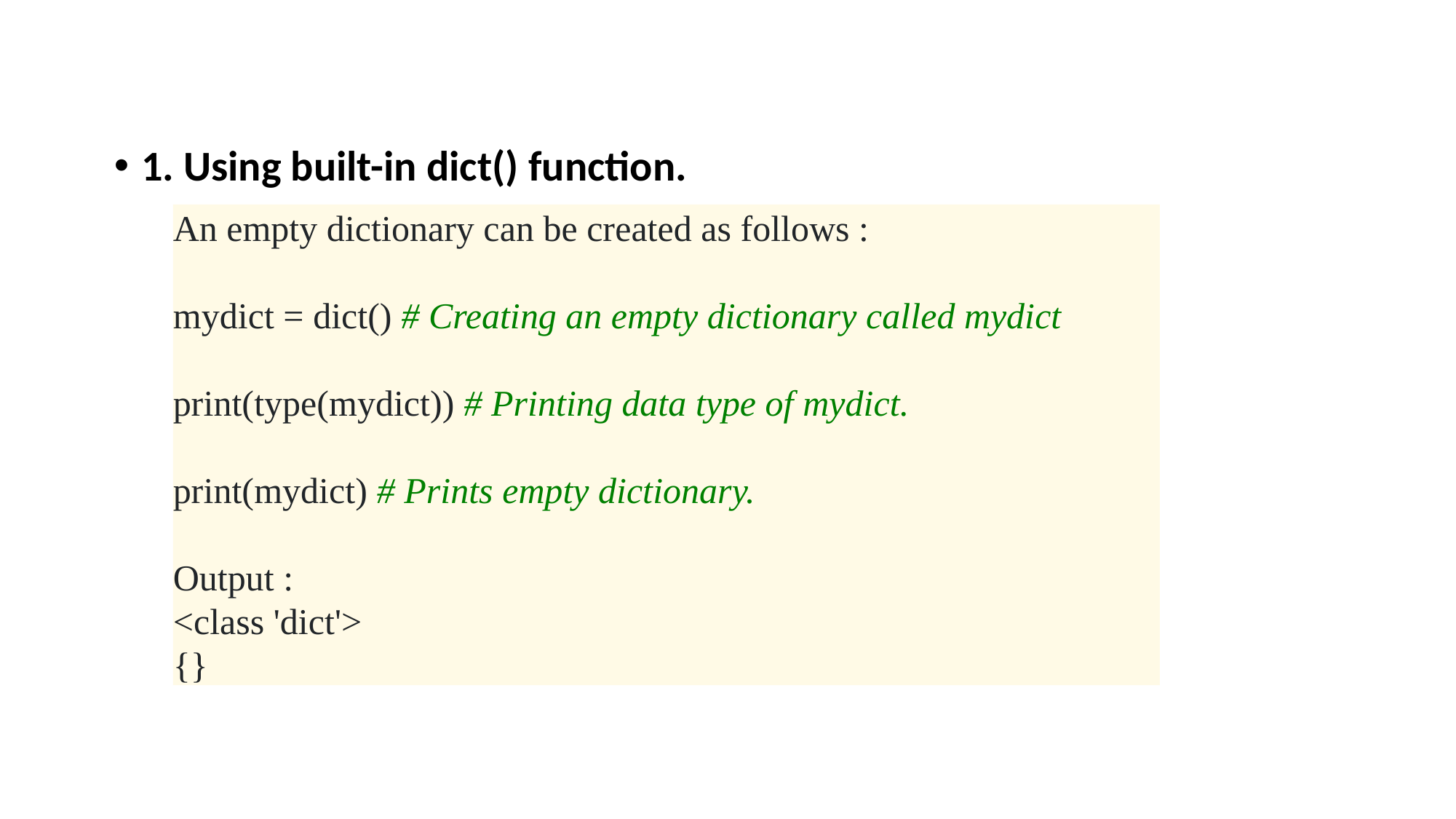

1. Using built-in dict() function.

An empty dictionary can be created as follows :
mydict = dict() # Creating an empty dictionary called mydict

print(type(mydict)) # Printing data type of mydict.

print(mydict) # Prints empty dictionary.

Output :
<class 'dict'>
{}